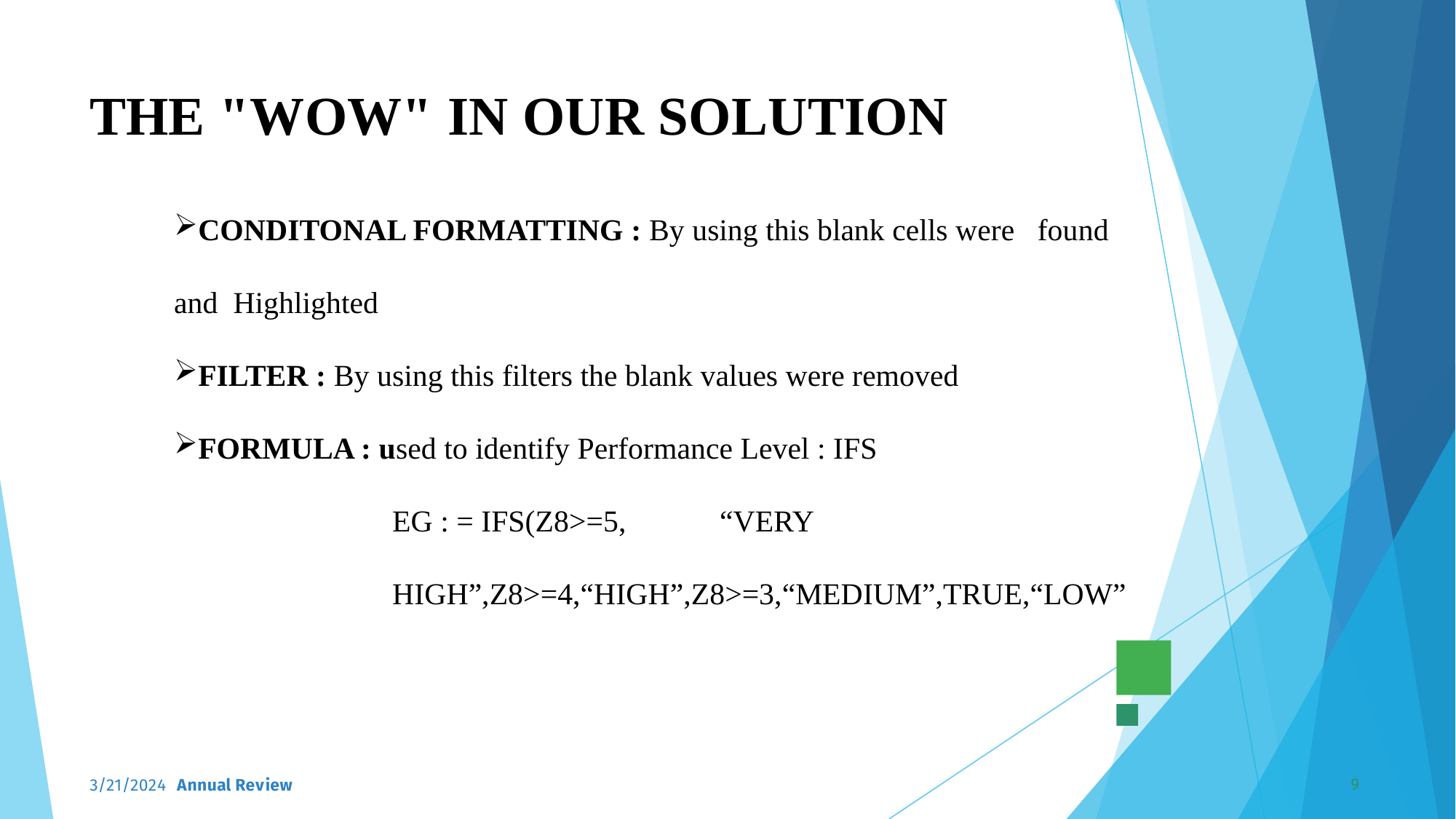

# THE "WOW" IN OUR SOLUTION
CONDITONAL FORMATTING : By using this blank cells were   found and  Highlighted
FILTER : By using this filters the blank values were removed
FORMULA : used to identify Performance Level : IFS
	  	EG : = IFS(Z8>=5,	“VERY               				HIGH”,Z8>=4,“HIGH”,Z8>=3,“MEDIUM”,TRUE,“LOW”

9
3/21/2024  Annual Review